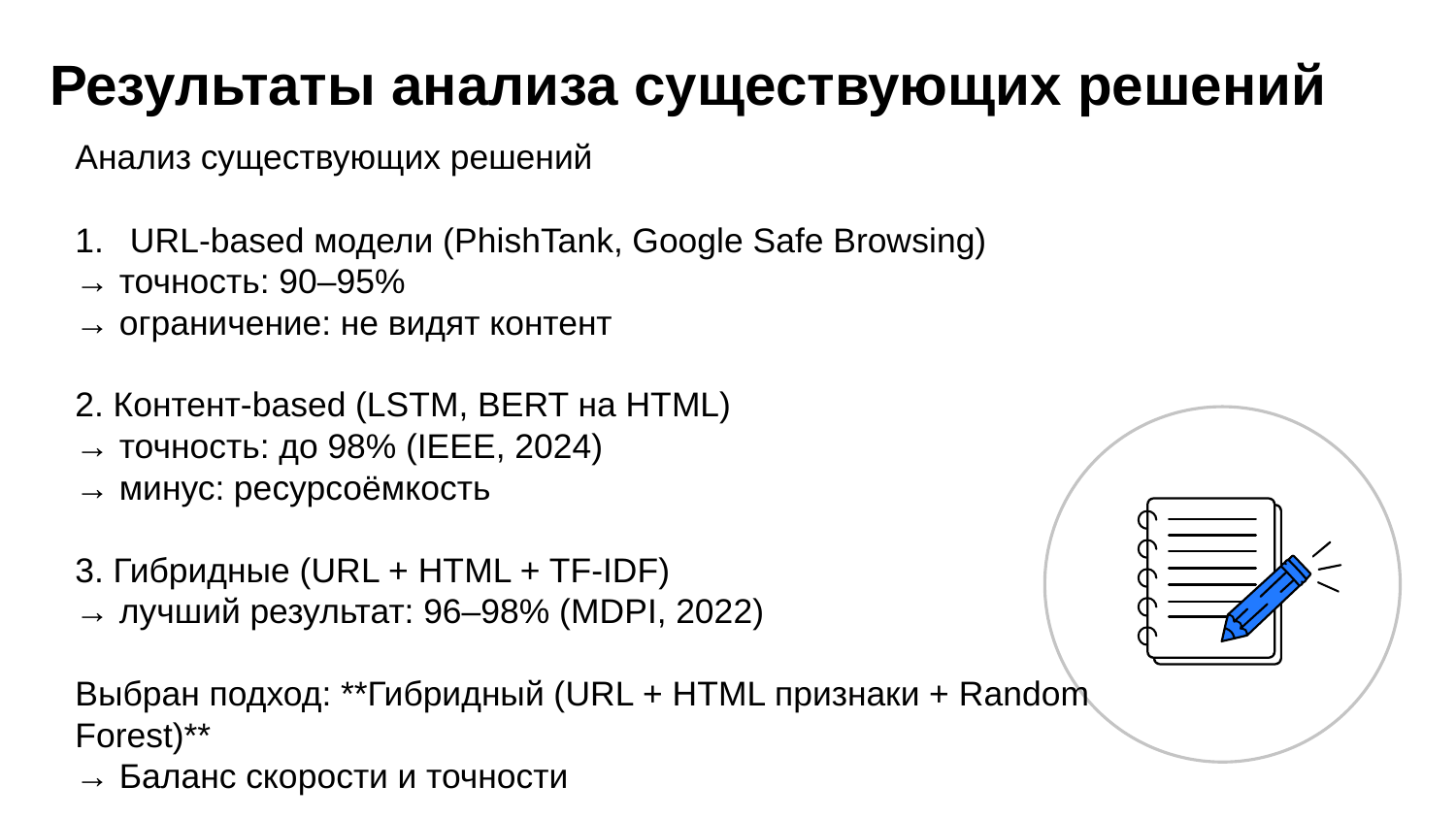

Результаты анализа существующих решений
Анализ существующих решений

URL-based модели (PhishTank, Google Safe Browsing)
→ точность: 90–95%
→ ограничение: не видят контент

2. Контент-based (LSTM, BERT на HTML)
→ точность: до 98% (IEEE, 2024)
→ минус: ресурсоёмкость

3. Гибридные (URL + HTML + TF-IDF)
→ лучший результат: 96–98% (MDPI, 2022)

Выбран подход: **Гибридный (URL + HTML признаки + Random Forest)**
→ Баланс скорости и точности